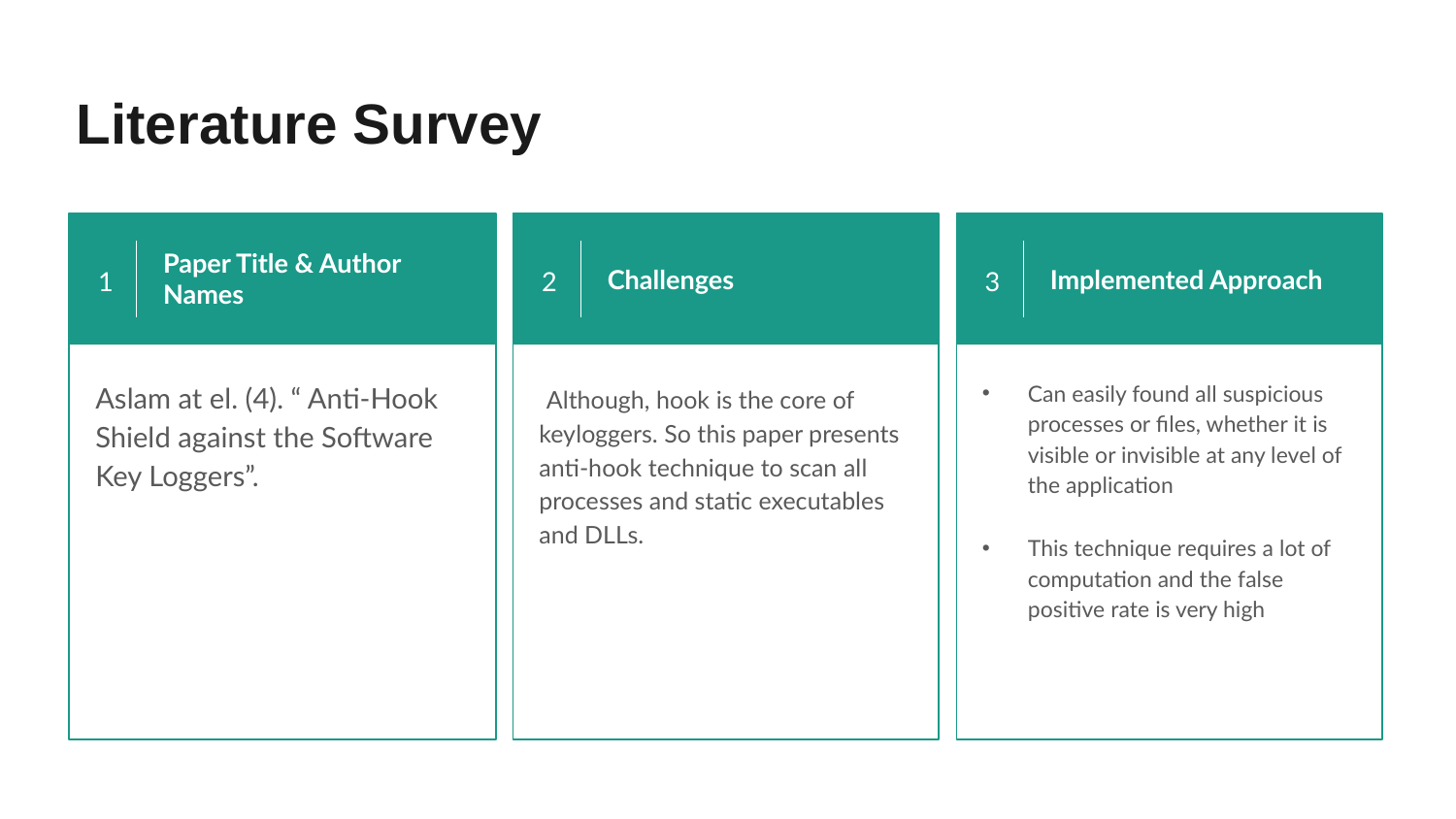

Literature Survey
1
Paper Title & Author Names
2
3

Challenges

Implemented Approach
Aslam at el. (4). “ Anti-Hook Shield against the Software Key Loggers”.
 Although, hook is the core of keyloggers. So this paper presents anti-hook technique to scan all processes and static executables and DLLs.
Can easily found all suspicious processes or files, whether it is visible or invisible at any level of the application
This technique requires a lot of computation and the false positive rate is very high